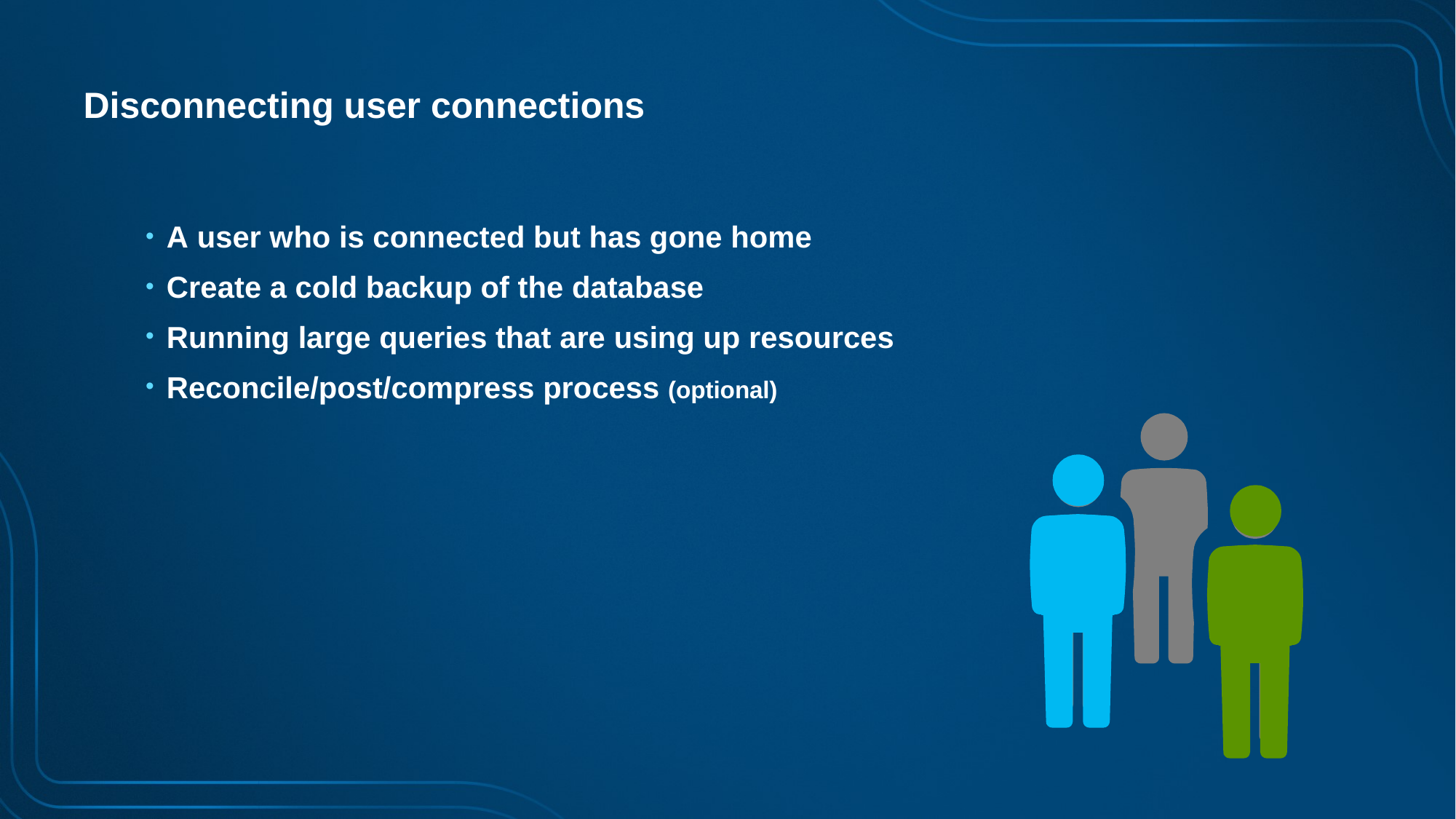

# Disconnecting user connections
A user who is connected but has gone home

Create a cold backup of the database

Running large queries that are using up resources

Reconcile/post/compress process (optional)